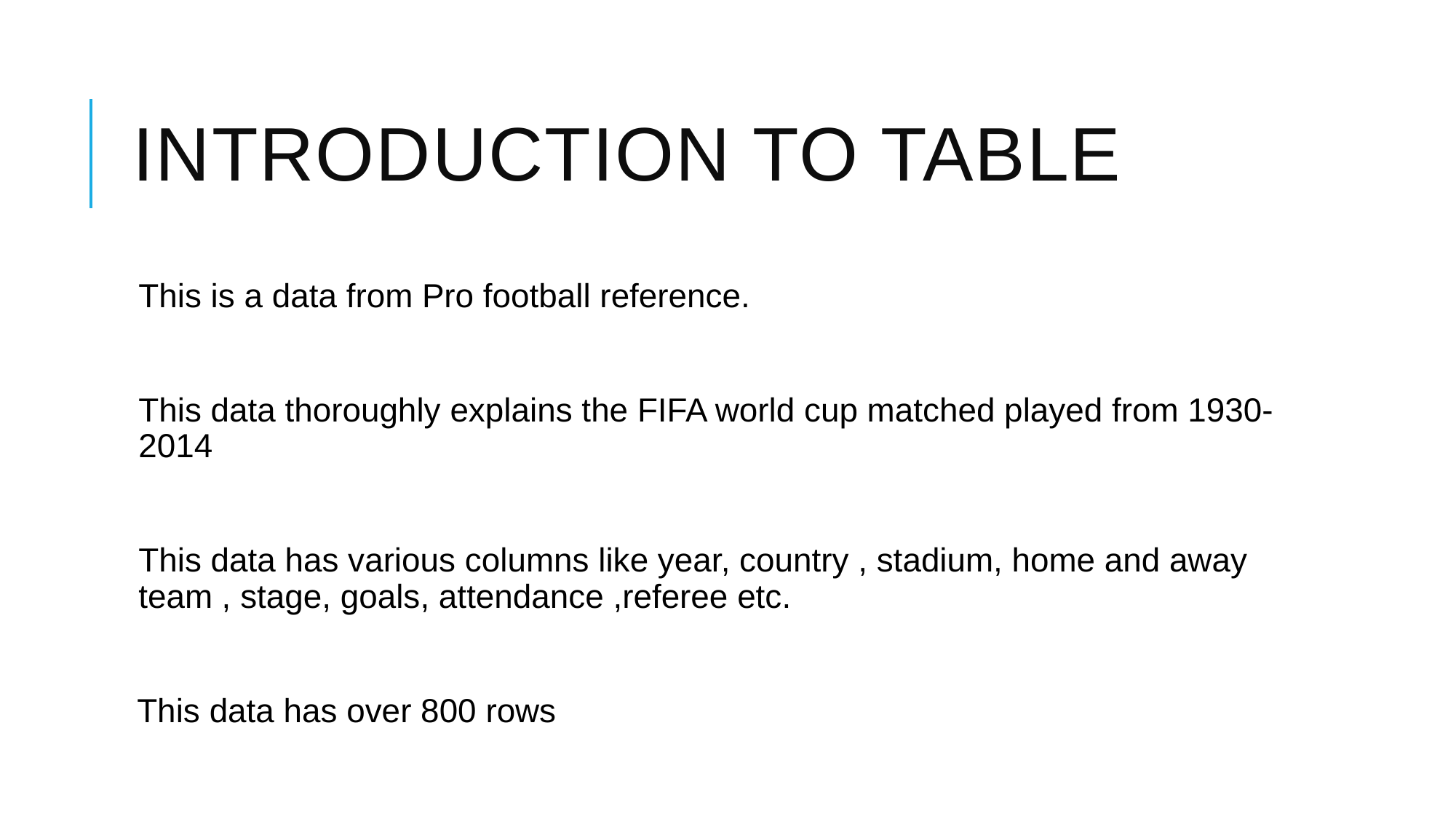

# Introduction to table
This is a data from Pro football reference.

This data thoroughly explains the FIFA world cup matched played from 1930-2014

This data has various columns like year, country , stadium, home and away team , stage, goals, attendance ,referee etc.

 This data has over 800 rows